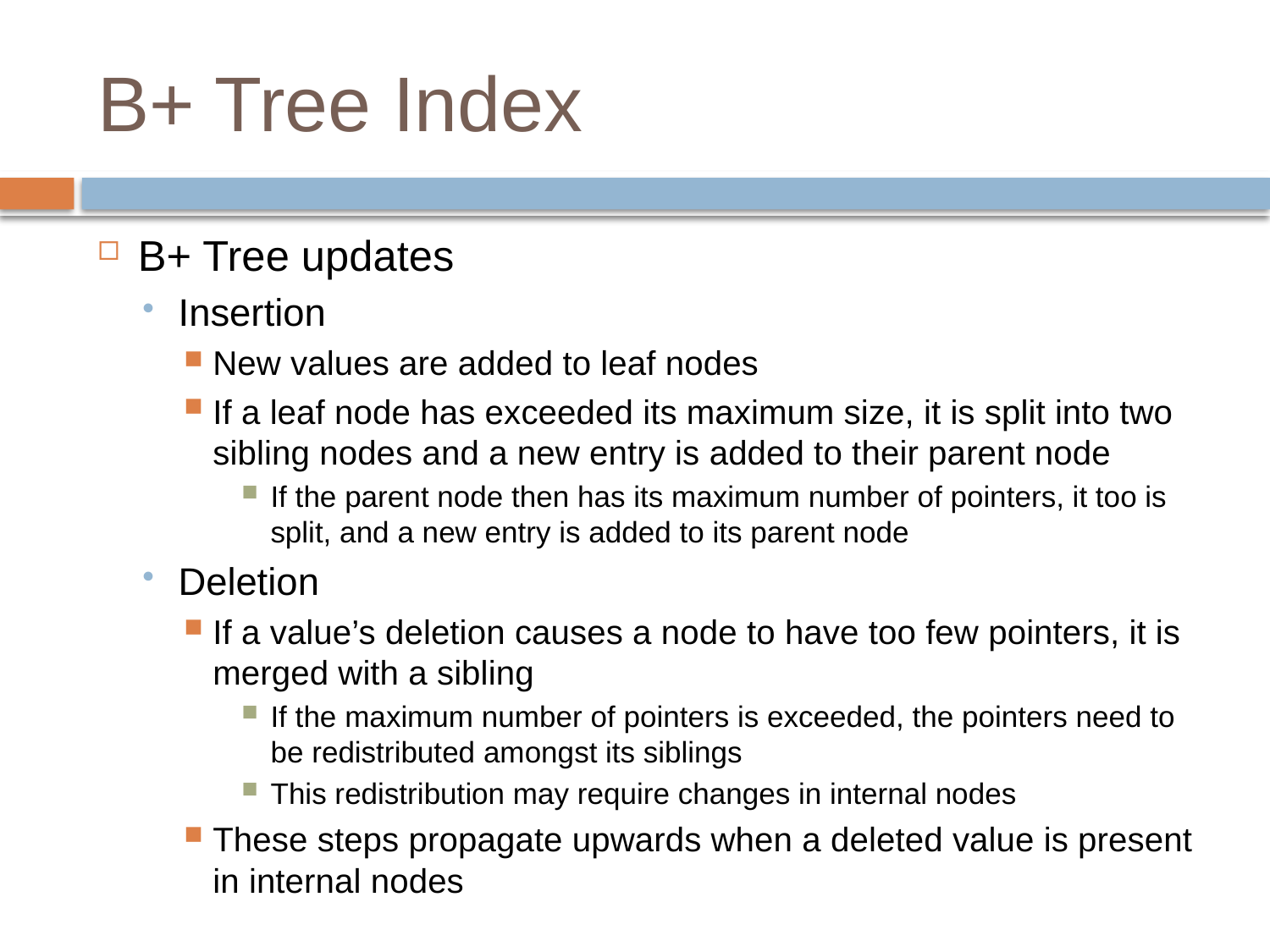

# B+ Tree Index
B+ Tree updates
Insertion
New values are added to leaf nodes
If a leaf node has exceeded its maximum size, it is split into two sibling nodes and a new entry is added to their parent node
If the parent node then has its maximum number of pointers, it too is split, and a new entry is added to its parent node
Deletion
If a value’s deletion causes a node to have too few pointers, it is merged with a sibling
If the maximum number of pointers is exceeded, the pointers need to be redistributed amongst its siblings
This redistribution may require changes in internal nodes
These steps propagate upwards when a deleted value is present in internal nodes